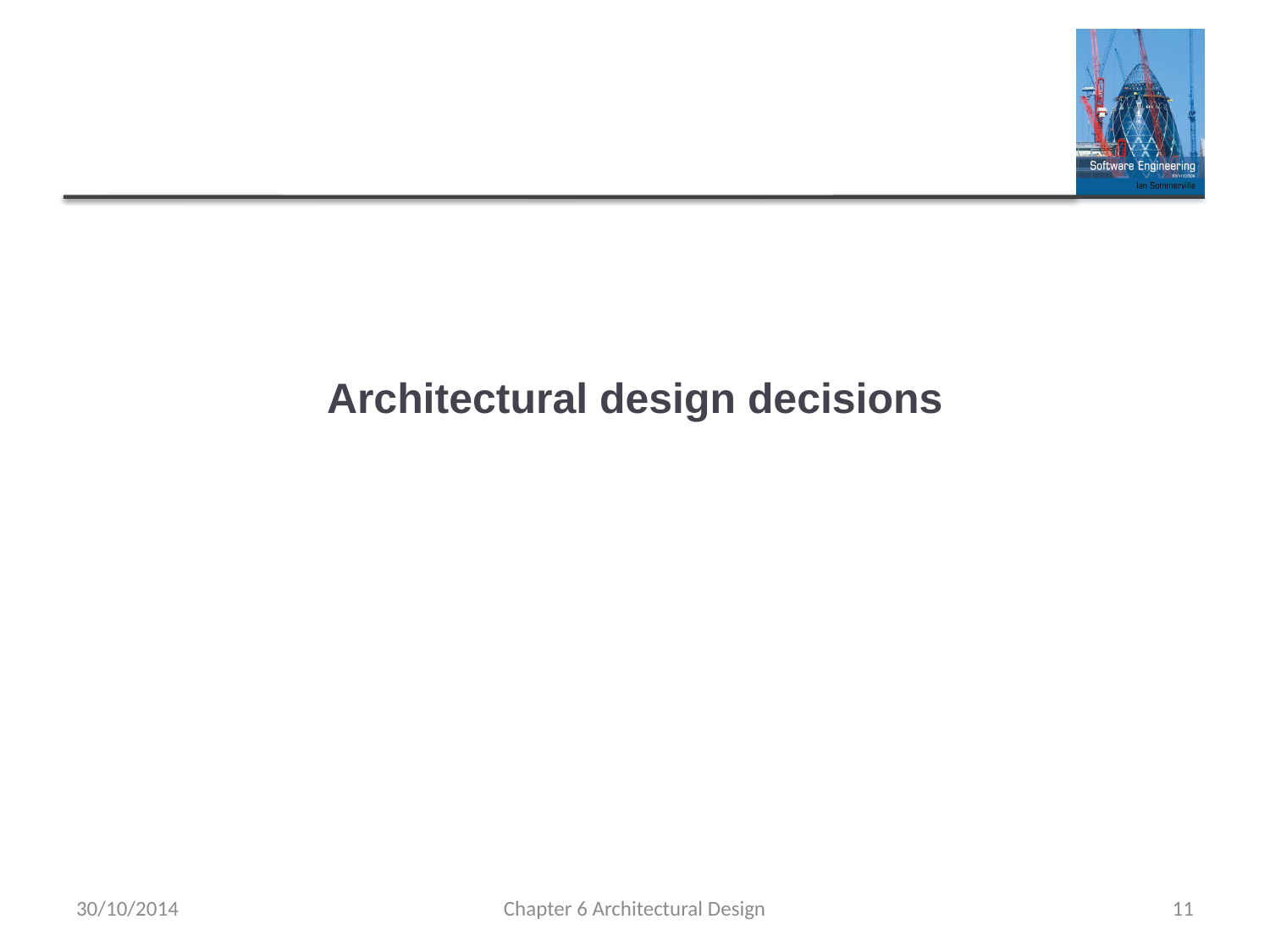

# Architectural design decisions
30/10/2014
Chapter 6 Architectural Design
11